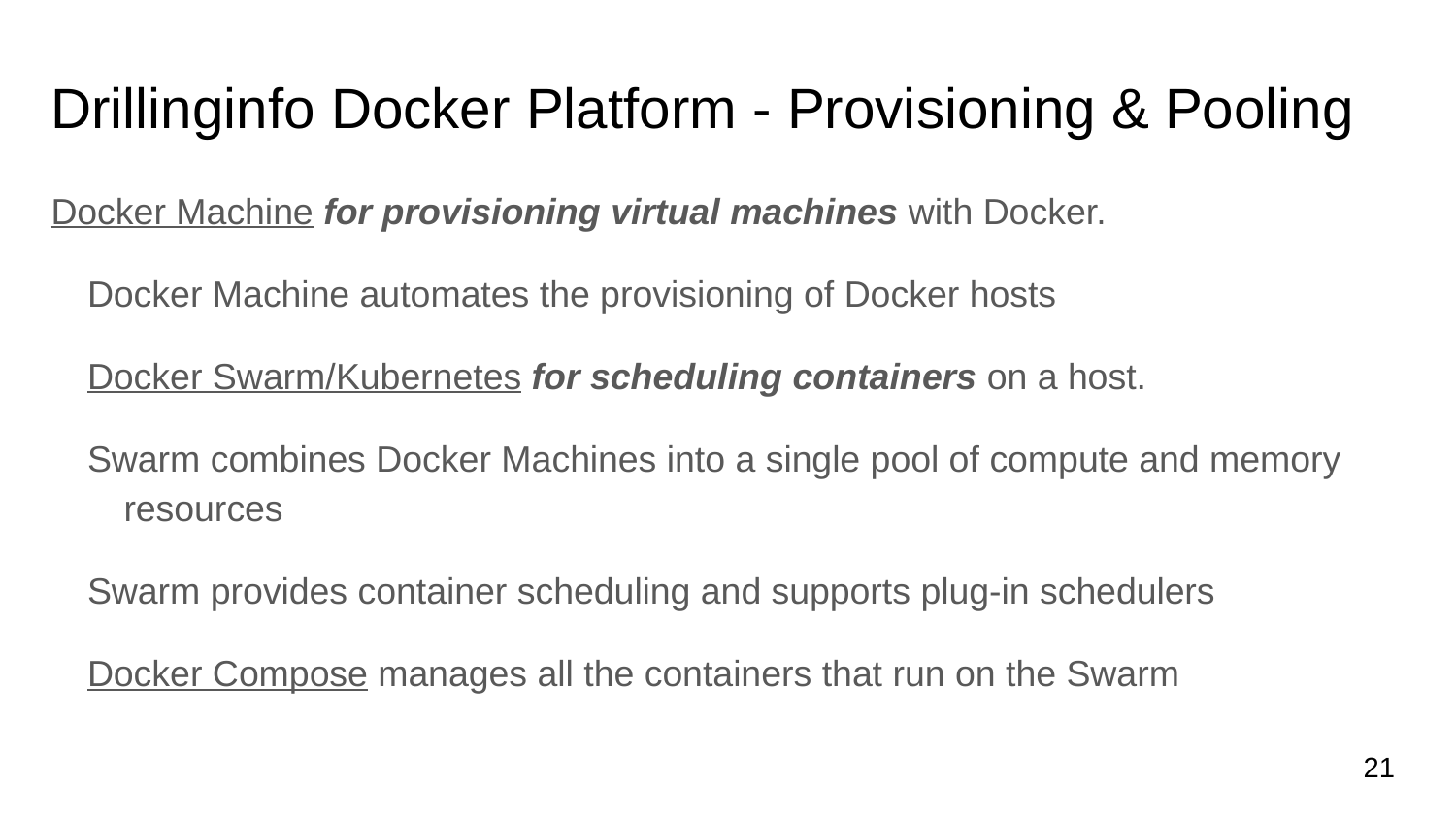

# Drillinginfo Docker Platform - Provisioning & Pooling
Docker Machine for provisioning virtual machines with Docker.
Docker Machine automates the provisioning of Docker hosts
Docker Swarm/Kubernetes for scheduling containers on a host.
Swarm combines Docker Machines into a single pool of compute and memory resources
Swarm provides container scheduling and supports plug-in schedulers
Docker Compose manages all the containers that run on the Swarm

21